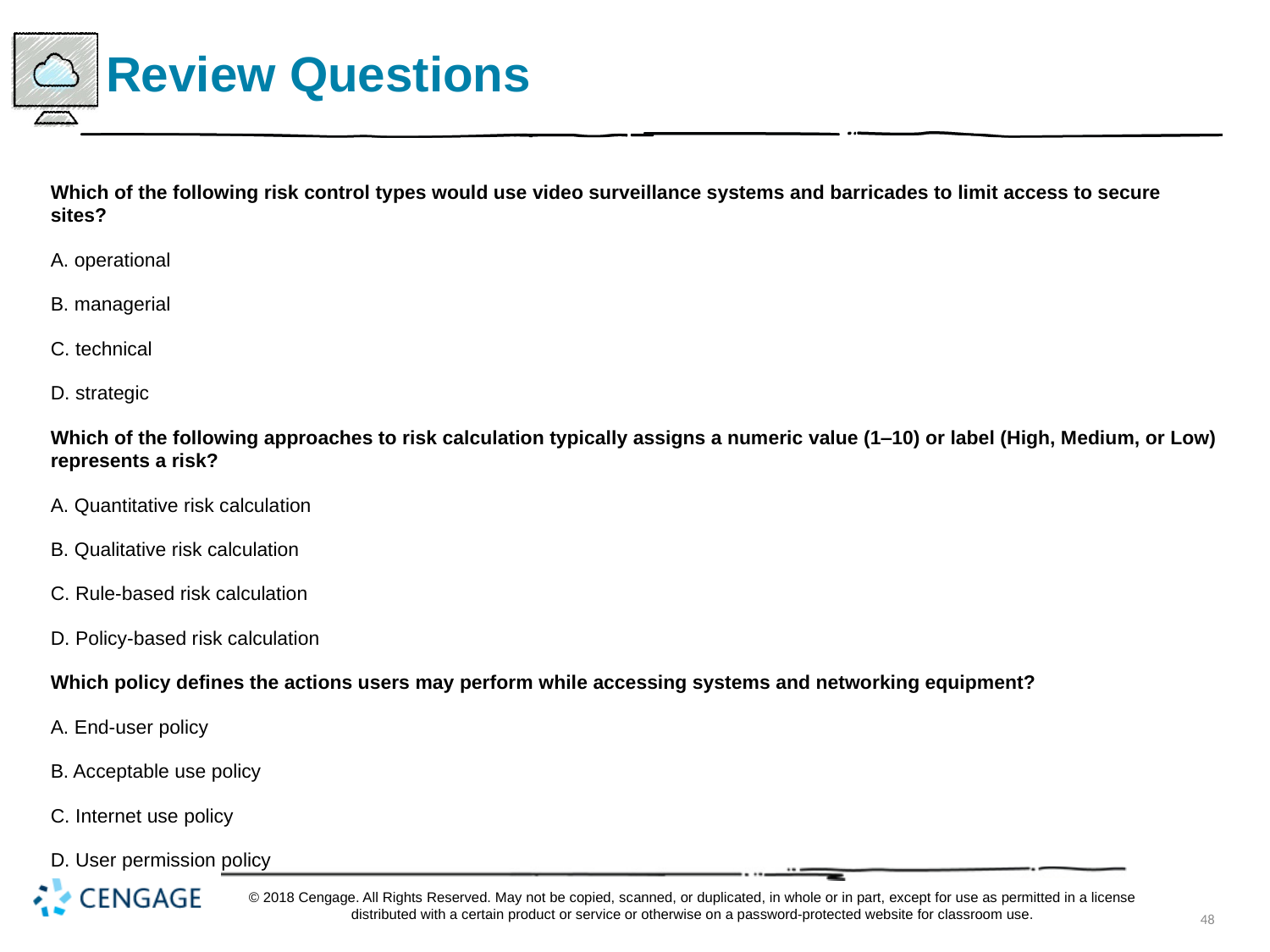

# Review Questions
Which of the following risk control types would use video surveillance systems and barricades to limit access to secure sites?
A. operational
B. managerial
C. technical
D. strategic
Which of the following approaches to risk calculation typically assigns a numeric value (1‒10) or label (High, Medium, or Low) represents a risk?
A. Quantitative risk calculation
B. Qualitative risk calculation
C. Rule-based risk calculation
D. Policy-based risk calculation
Which policy defines the actions users may perform while accessing systems and networking equipment?
A. End-user policy
B. Acceptable use policy
C. Internet use policy
D. User permission policy

© 2018 Cengage. All Rights Reserved. May not be copied, scanned, or duplicated, in whole or in part, except for use as permitted in a license distributed with a certain product or service or otherwise on a password-protected website for classroom use.